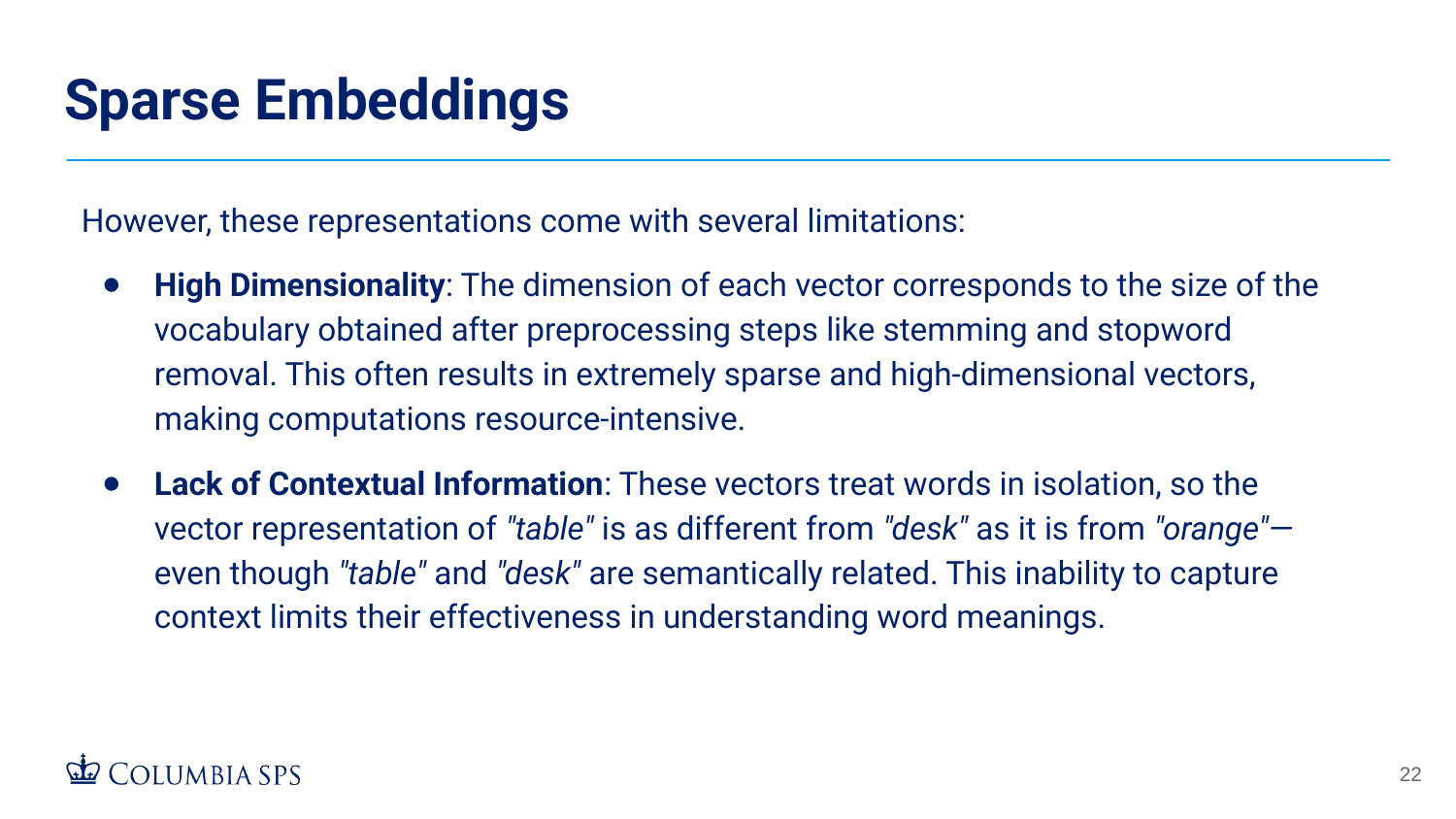

# Sparse Embeddings
However, these representations come with several limitations:
High Dimensionality: The dimension of each vector corresponds to the size of the vocabulary obtained after preprocessing steps like stemming and stopword removal. This often results in extremely sparse and high-dimensional vectors, making computations resource-intensive.
Lack of Contextual Information: These vectors treat words in isolation, so the vector representation of "table" is as different from "desk" as it is from "orange"—even though "table" and "desk" are semantically related. This inability to capture context limits their effectiveness in understanding word meanings.
22